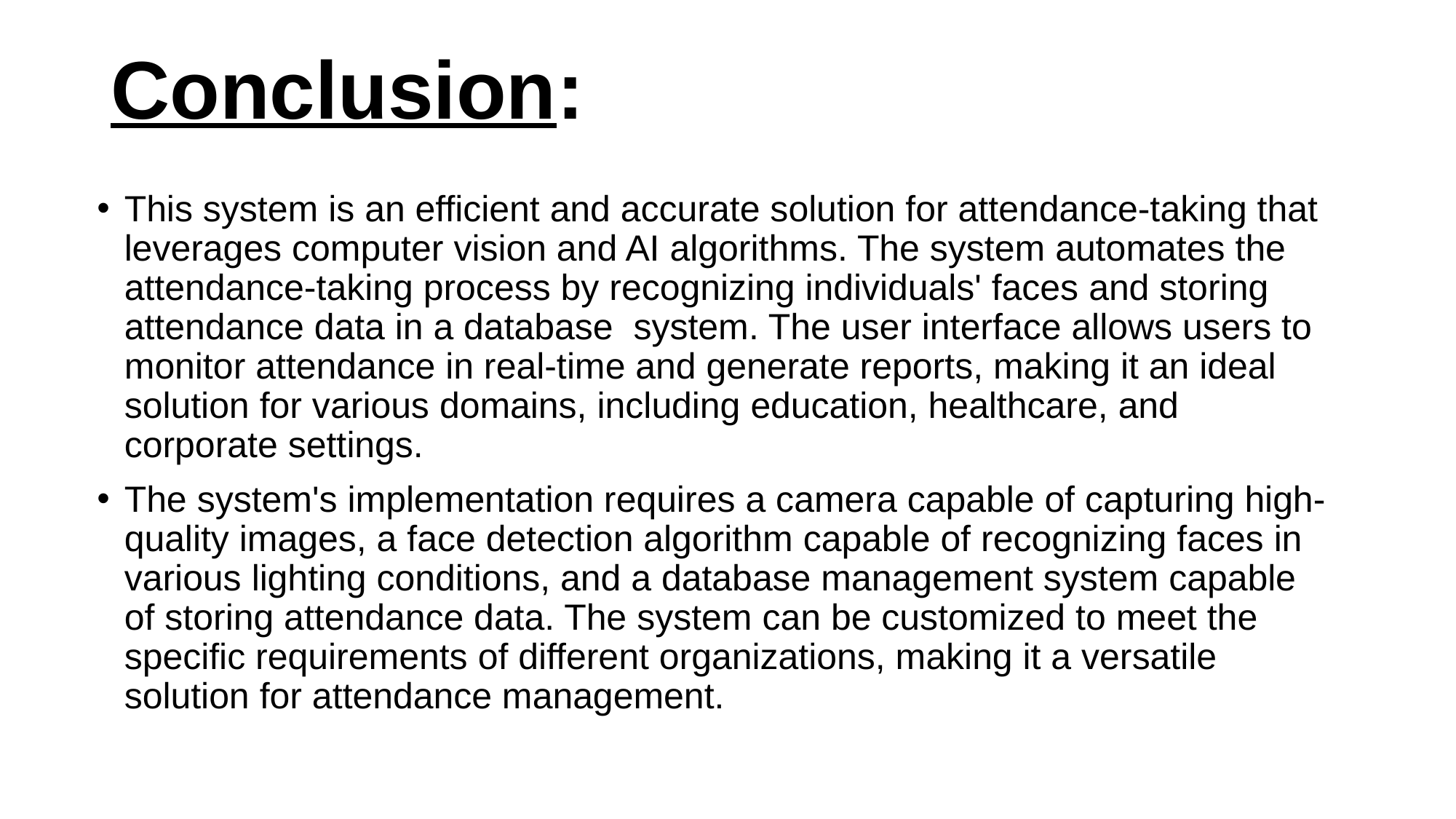

# Conclusion:
This system is an efficient and accurate solution for attendance-taking that leverages computer vision and AI algorithms. The system automates the attendance-taking process by recognizing individuals' faces and storing attendance data in a database  system. The user interface allows users to monitor attendance in real-time and generate reports, making it an ideal solution for various domains, including education, healthcare, and corporate settings.
The system's implementation requires a camera capable of capturing high-quality images, a face detection algorithm capable of recognizing faces in various lighting conditions, and a database management system capable of storing attendance data. The system can be customized to meet the specific requirements of different organizations, making it a versatile solution for attendance management.